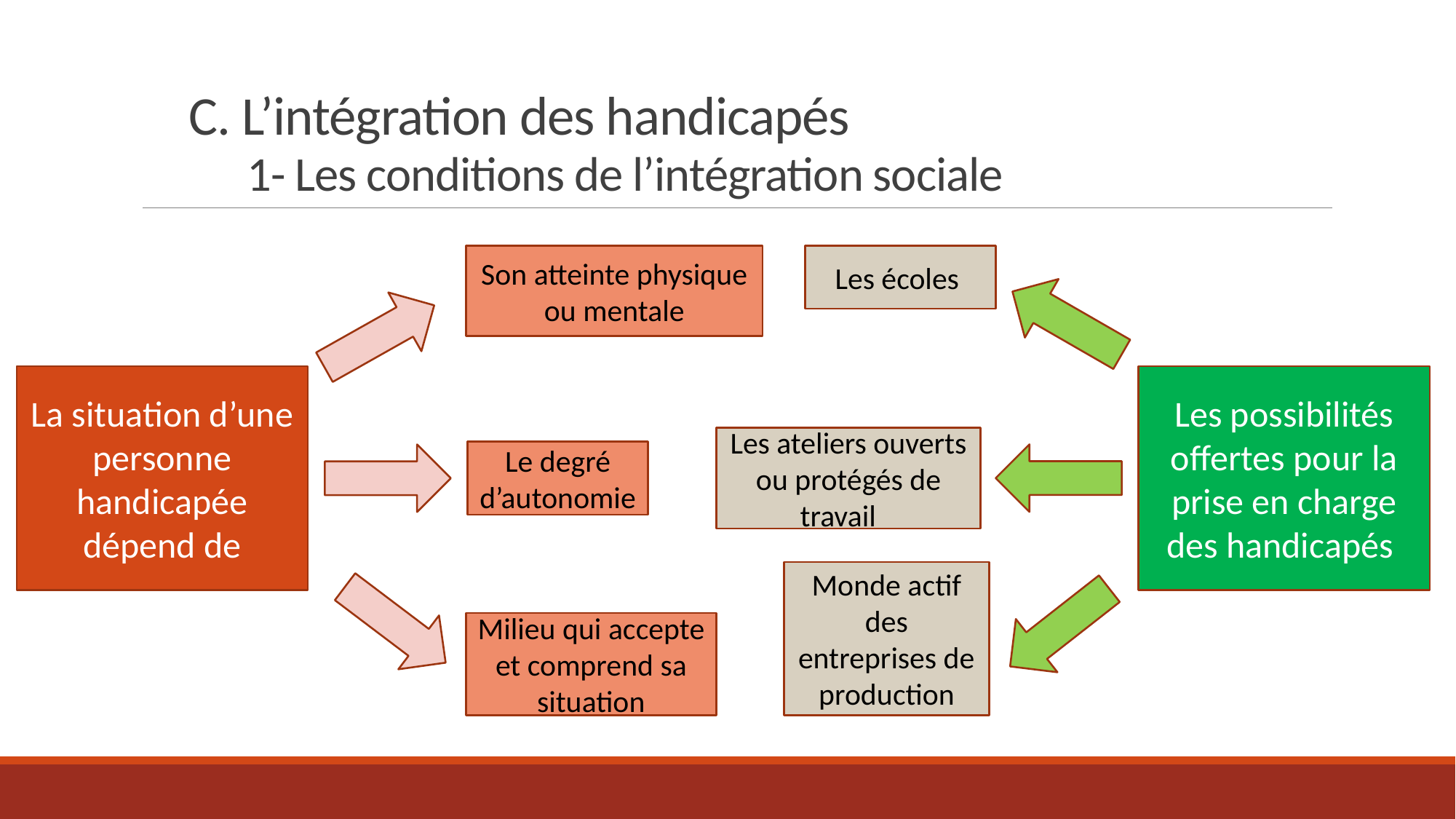

# C. L’intégration des handicapés 1- Les conditions de l’intégration sociale
Son atteinte physique ou mentale
Les écoles

La situation d’une personne handicapée dépend de
Les possibilités offertes pour la prise en charge des handicapés

Les ateliers ouverts ou protégés de travail
Le degré d’autonomie

Monde actif des entreprises de production

Milieu qui accepte et comprend sa situation